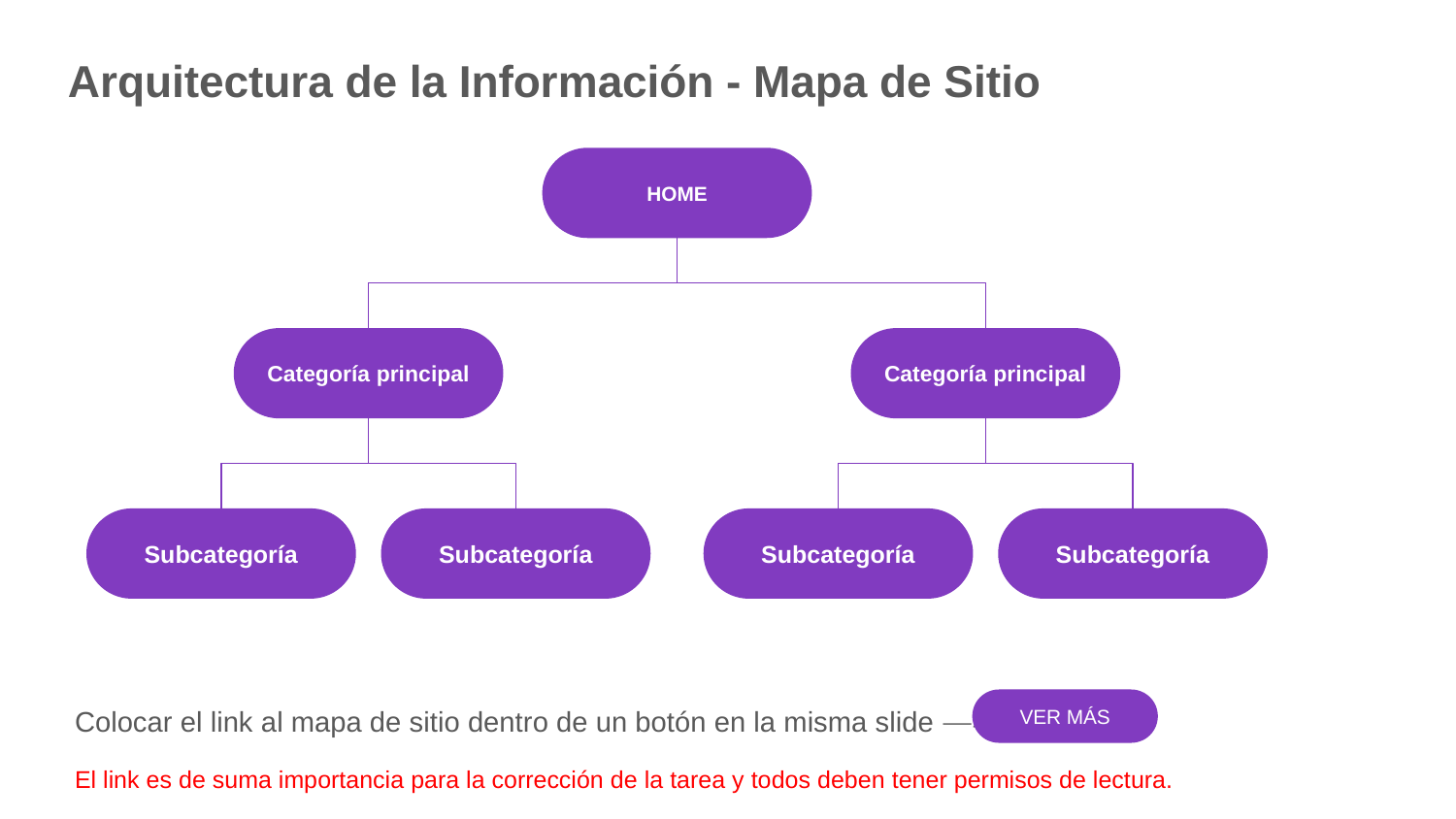

Arquitectura de la Información - Mapa de Sitio
HOME
Categoría principal
Categoría principal
Subcategoría
Subcategoría
Subcategoría
Subcategoría
Colocar el link al mapa de sitio dentro de un botón en la misma slide —>
VER MÁS
El link es de suma importancia para la corrección de la tarea y todos deben tener permisos de lectura.